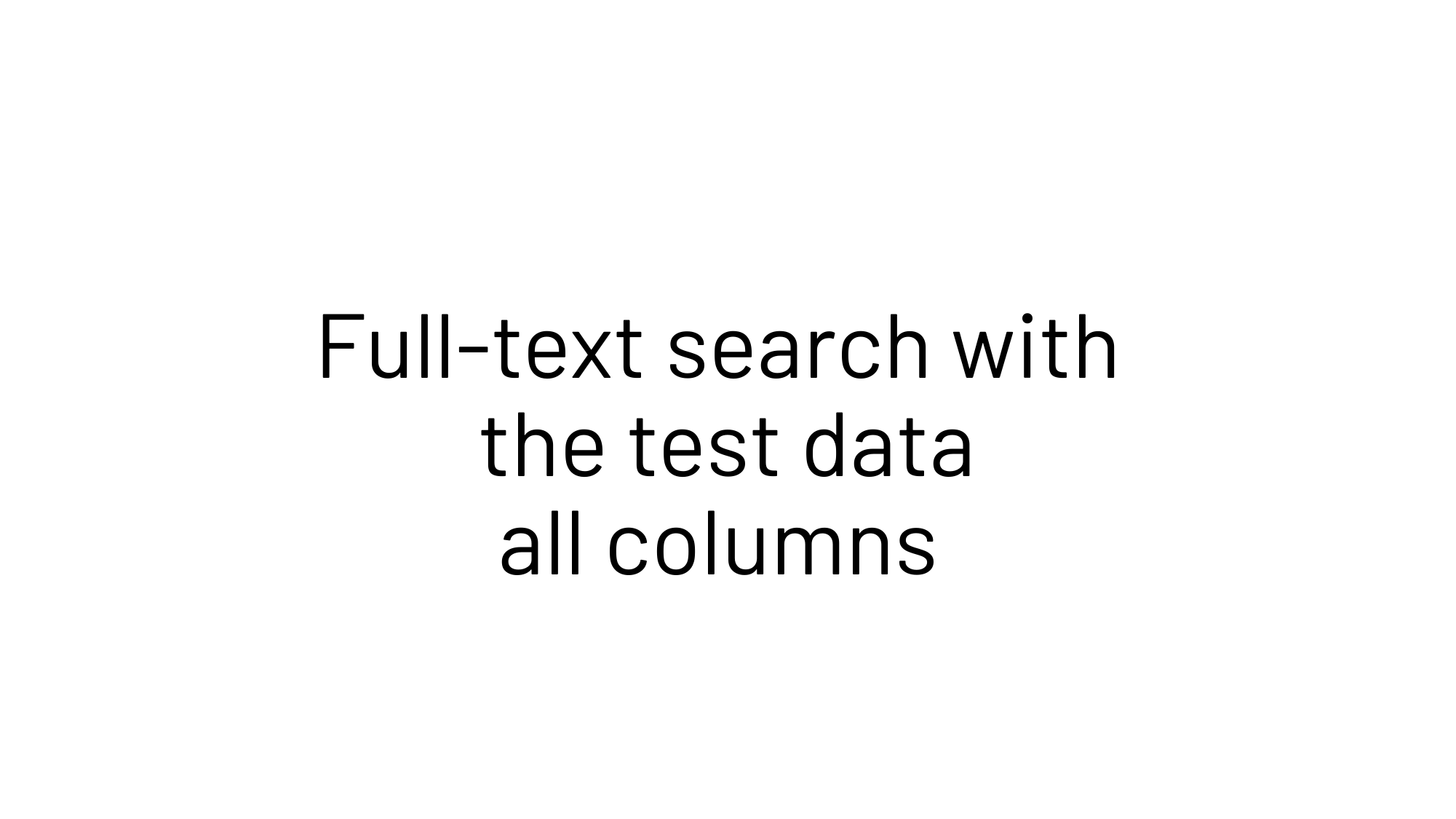

# Full-text search with the test data all columns